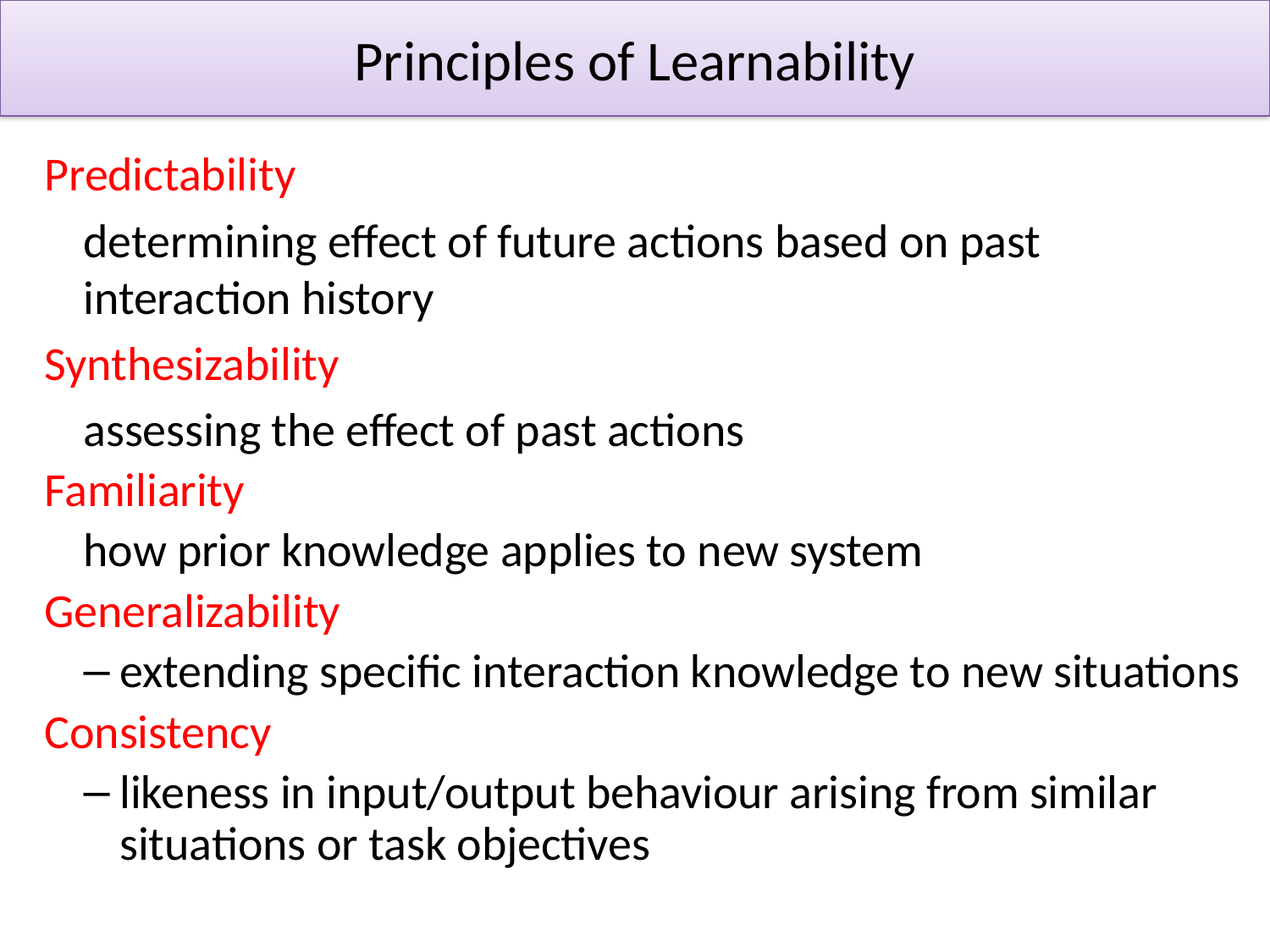

# Principles of Learnability

Predictability
determining effect of future actions based on past interaction history
Synthesizability
assessing the effect of past actions
Familiarity
how prior knowledge applies to new system
Generalizability
extending specific interaction knowledge to new situations
Consistency
likeness in input/output behaviour arising from similar situations or task objectives